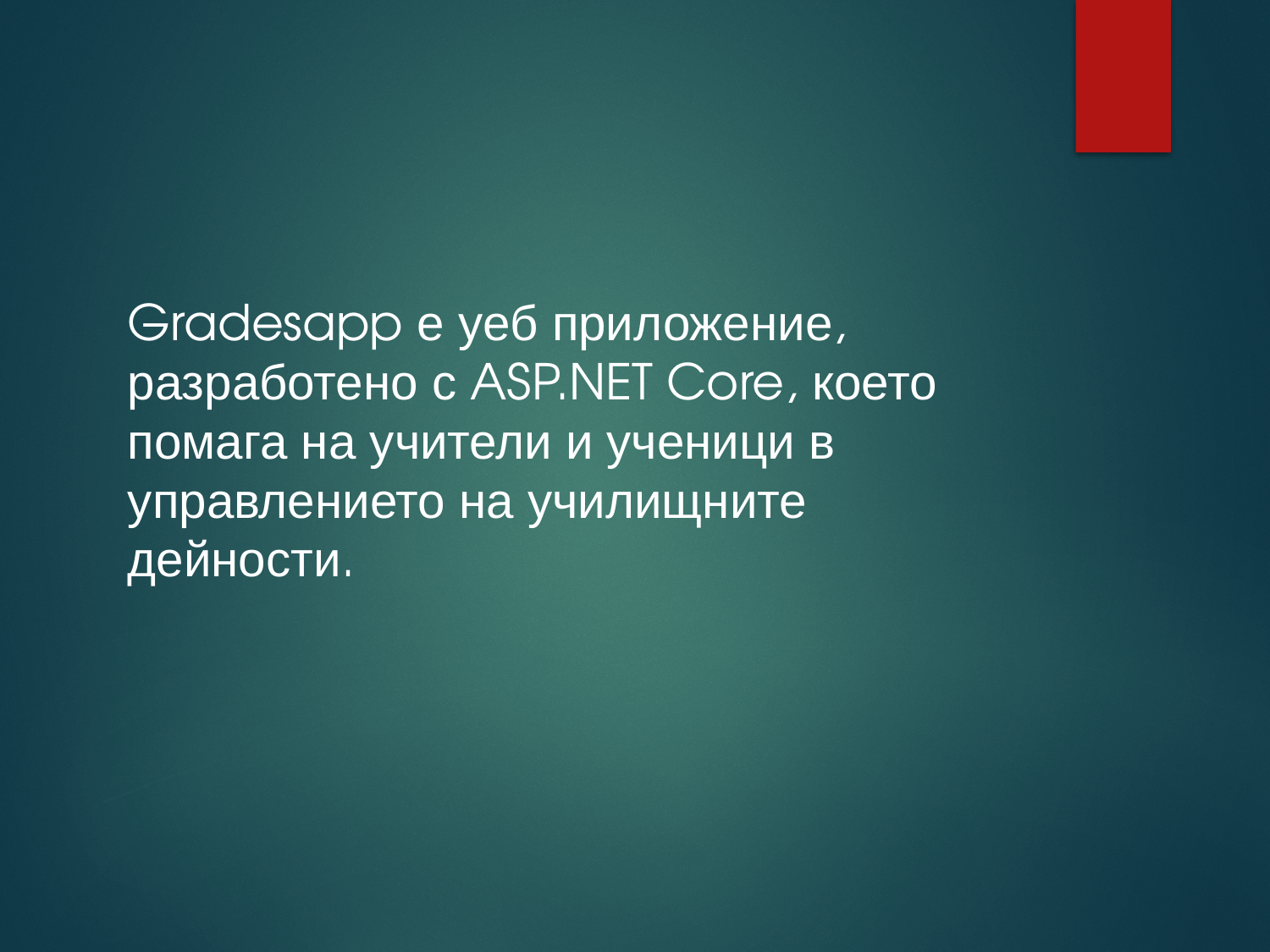

Gradesapp е уеб приложение, разработено с ASP.NET Core, което помага на учители и ученици в управлението на училищните дейности.